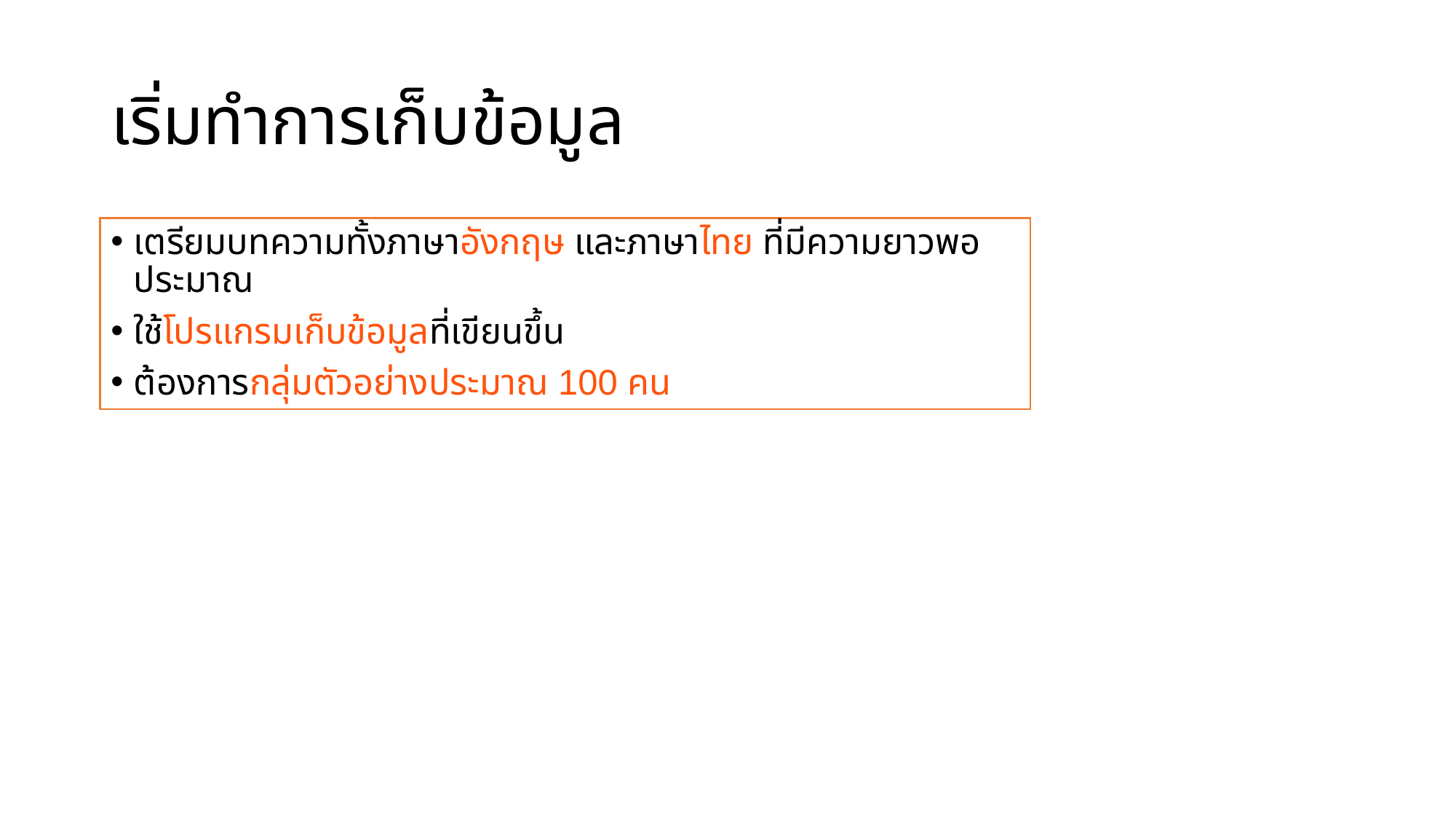

# เริ่มทำการเก็บข้อมูล
เตรียมบทความทั้งภาษาอังกฤษ และภาษาไทย ที่มีความยาวพอประมาณ
ใช้โปรแกรมเก็บข้อมูลที่เขียนขึ้น
ต้องการกลุ่มตัวอย่างประมาณ 100 คน